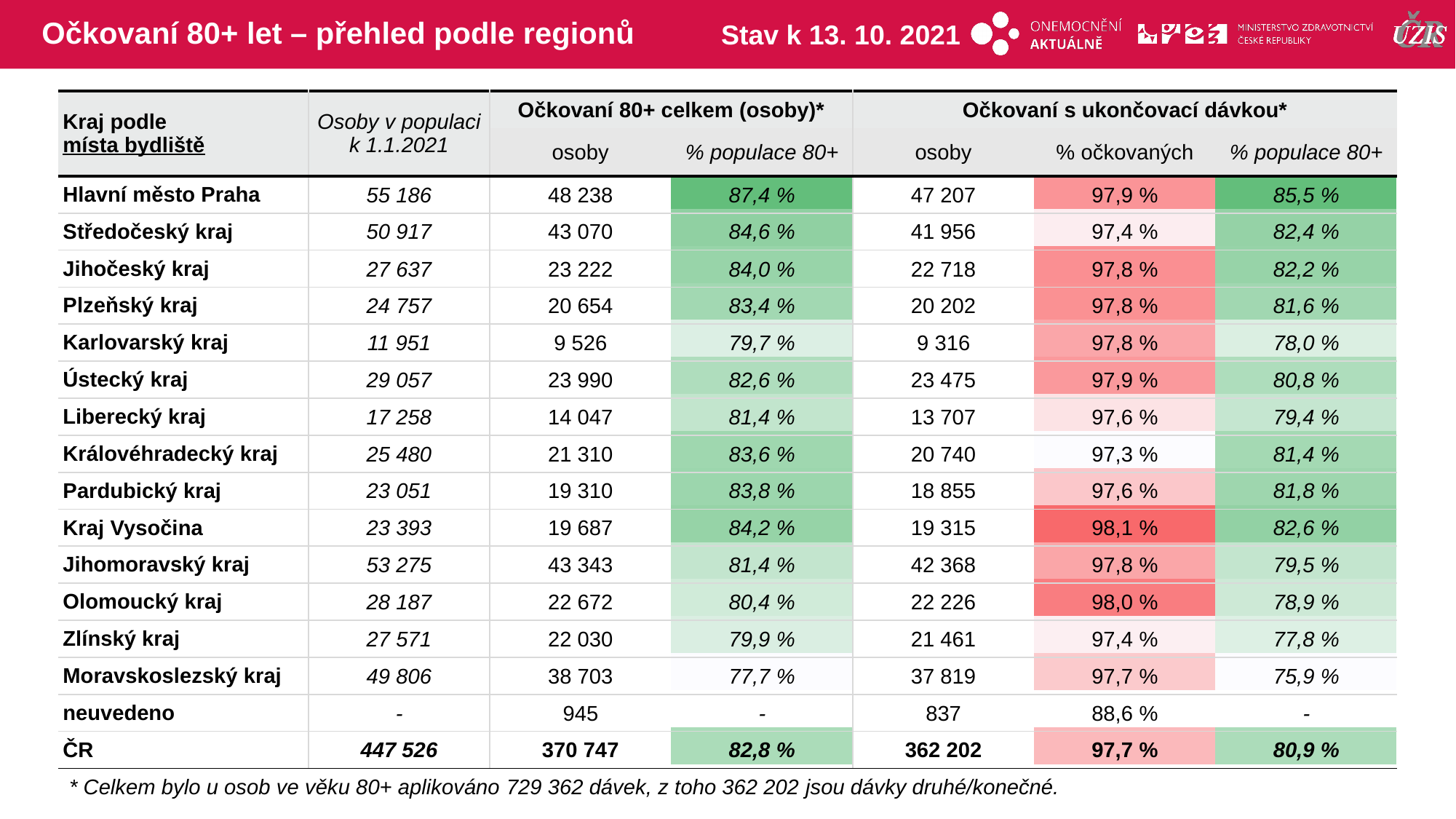

# Očkovaní 80+ let – přehled podle regionů
Stav k 13. 10. 2021
| Kraj podle místa bydliště | Osoby v populaci k 1.1.2021 | Očkovaní 80+ celkem (osoby)\* |  | Očkovaní s ukončovací dávkou\* |  |  |
| --- | --- | --- | --- | --- | --- | --- |
|  |  | osoby | % populace 80+ | osoby | % očkovaných | % populace 80+ |
| Hlavní město Praha | 55 186 | 48 238 | 87,4 % | 47 207 | 97,9 % | 85,5 % |
| Středočeský kraj | 50 917 | 43 070 | 84,6 % | 41 956 | 97,4 % | 82,4 % |
| Jihočeský kraj | 27 637 | 23 222 | 84,0 % | 22 718 | 97,8 % | 82,2 % |
| Plzeňský kraj | 24 757 | 20 654 | 83,4 % | 20 202 | 97,8 % | 81,6 % |
| Karlovarský kraj | 11 951 | 9 526 | 79,7 % | 9 316 | 97,8 % | 78,0 % |
| Ústecký kraj | 29 057 | 23 990 | 82,6 % | 23 475 | 97,9 % | 80,8 % |
| Liberecký kraj | 17 258 | 14 047 | 81,4 % | 13 707 | 97,6 % | 79,4 % |
| Královéhradecký kraj | 25 480 | 21 310 | 83,6 % | 20 740 | 97,3 % | 81,4 % |
| Pardubický kraj | 23 051 | 19 310 | 83,8 % | 18 855 | 97,6 % | 81,8 % |
| Kraj Vysočina | 23 393 | 19 687 | 84,2 % | 19 315 | 98,1 % | 82,6 % |
| Jihomoravský kraj | 53 275 | 43 343 | 81,4 % | 42 368 | 97,8 % | 79,5 % |
| Olomoucký kraj | 28 187 | 22 672 | 80,4 % | 22 226 | 98,0 % | 78,9 % |
| Zlínský kraj | 27 571 | 22 030 | 79,9 % | 21 461 | 97,4 % | 77,8 % |
| Moravskoslezský kraj | 49 806 | 38 703 | 77,7 % | 37 819 | 97,7 % | 75,9 % |
| neuvedeno | - | 945 | - | 837 | 88,6 % | - |
| ČR | 447 526 | 370 747 | 82,8 % | 362 202 | 97,7 % | 80,9 % |
|  |  |  |  |  |  |
| --- | --- | --- | --- | --- | --- |
|  |  |  |  |  |  |
|  |  |  |  |  |  |
|  |  |  |  |  |  |
|  |  |  |  |  |  |
|  |  |  |  |  |  |
|  |  |  |  |  |  |
|  |  |  |  |  |  |
|  |  |  |  |  |  |
|  |  |  |  |  |  |
|  |  |  |  |  |  |
|  |  |  |  |  |  |
|  |  |  |  |  |  |
|  |  |  |  |  |  |
|  |  |  |  |  |  |
|  |  |  |  |  |  |
* Celkem bylo u osob ve věku 80+ aplikováno 729 362 dávek, z toho 362 202 jsou dávky druhé/konečné.